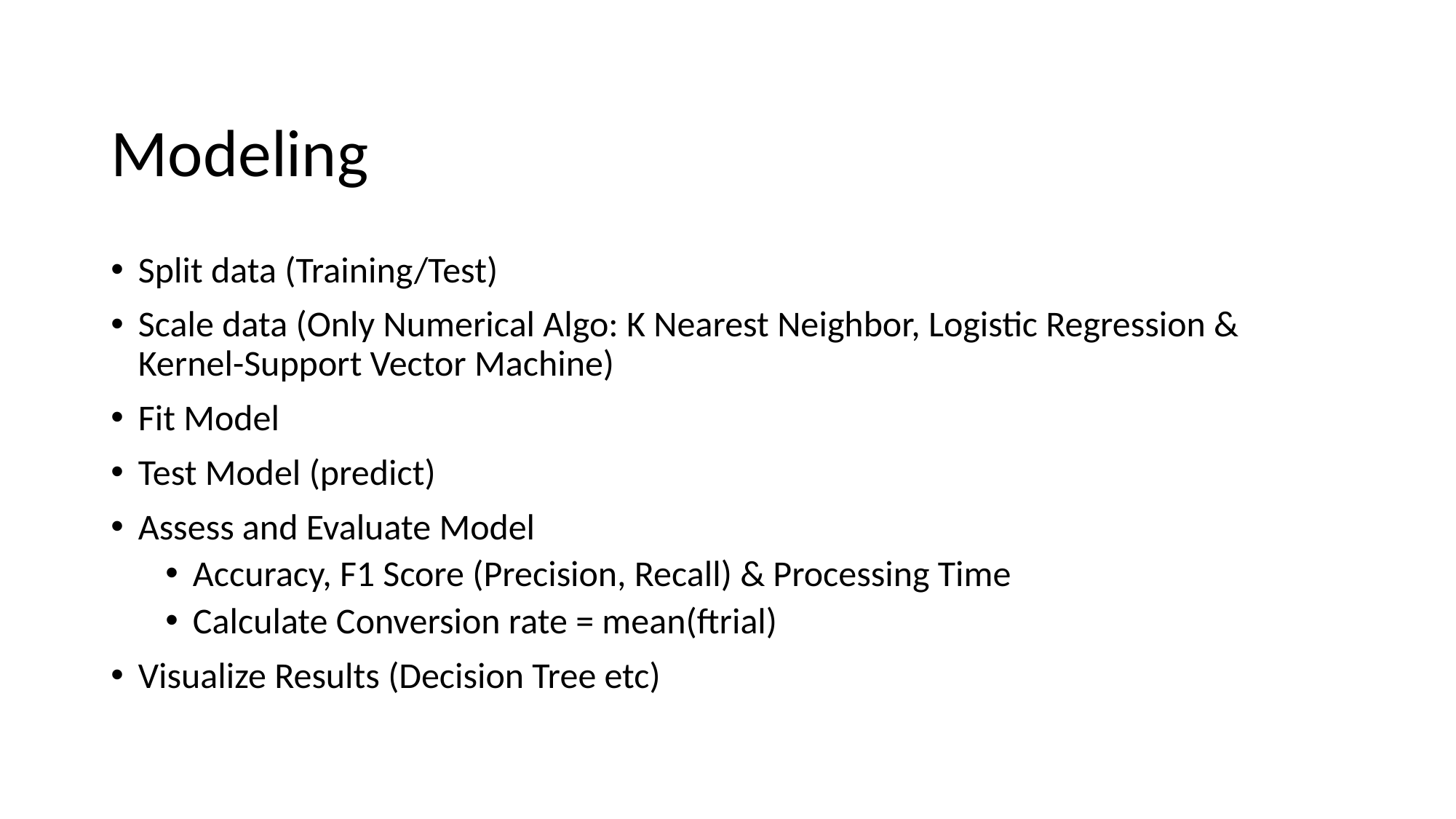

# Modeling
Split data (Training/Test)
Scale data (Only Numerical Algo: K Nearest Neighbor, Logistic Regression & Kernel-Support Vector Machine)
Fit Model
Test Model (predict)
Assess and Evaluate Model
Accuracy, F1 Score (Precision, Recall) & Processing Time
Calculate Conversion rate = mean(ftrial)
Visualize Results (Decision Tree etc)